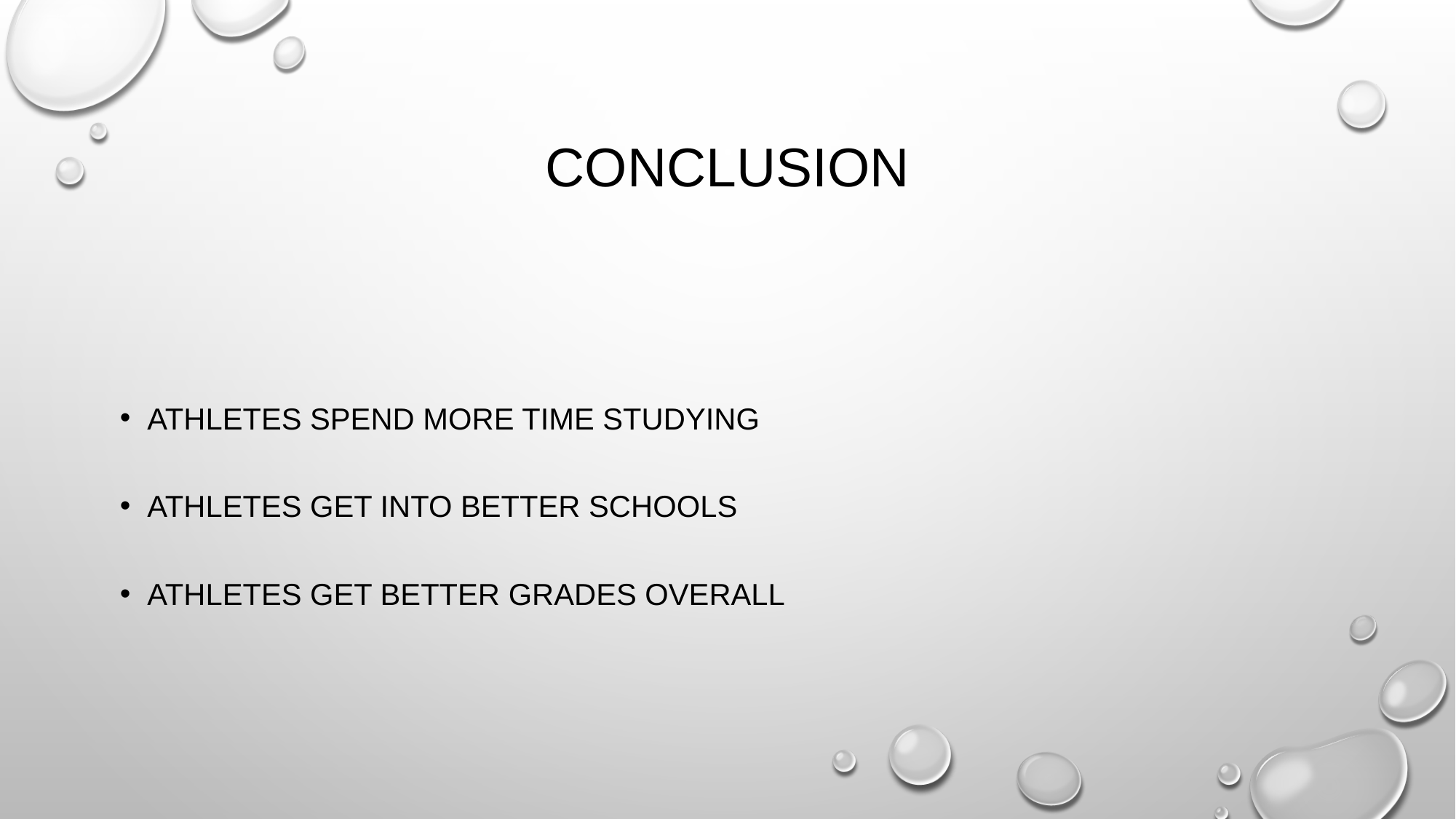

# Conclusion
Athletes spend more time studying
Athletes get into better schools
Athletes Get better grades overall